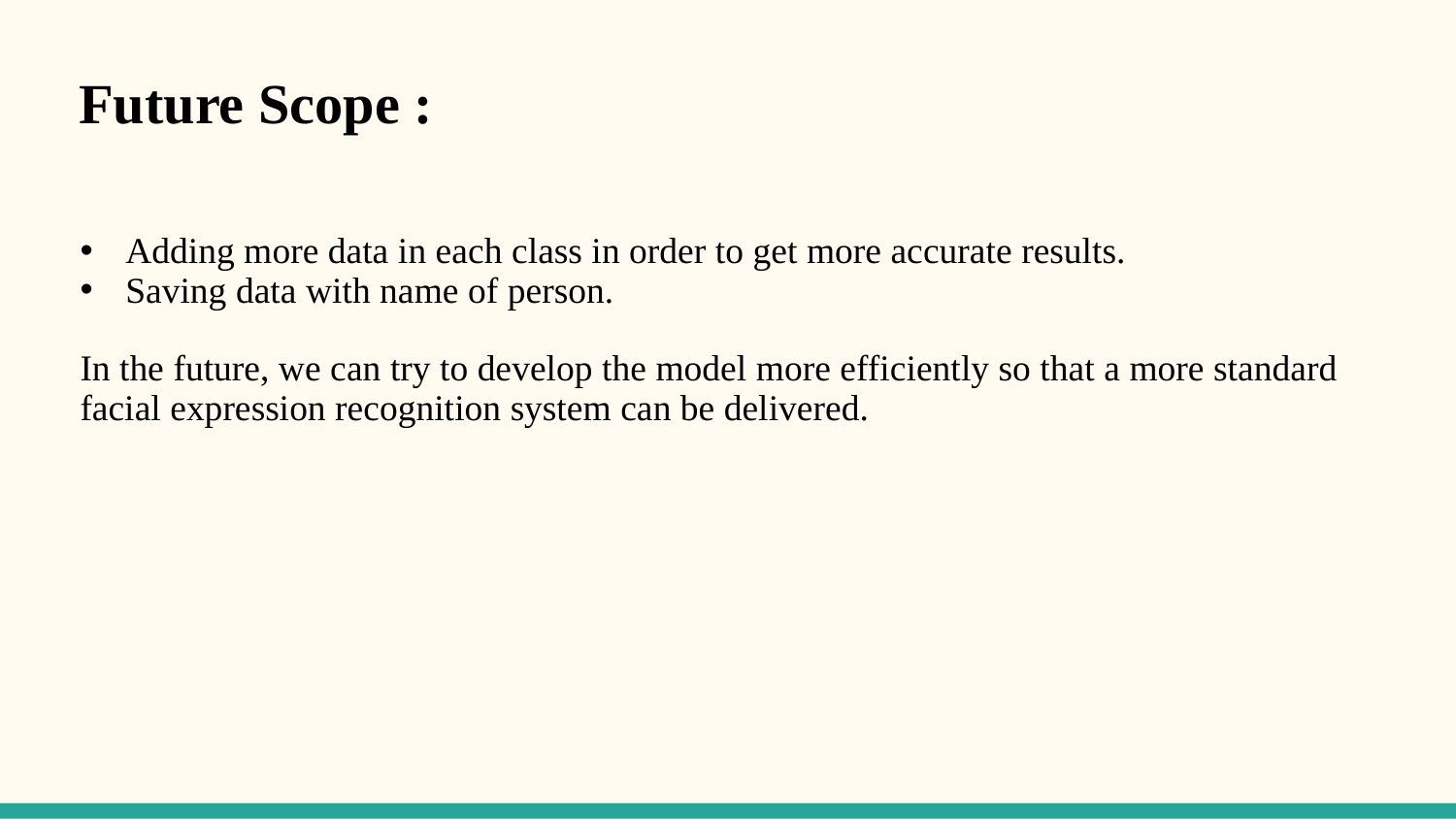

# Future Scope :
Adding more data in each class in order to get more accurate results.
Saving data with name of person.

In the future, we can try to develop the model more efficiently so that a more standard facial expression recognition system can be delivered.